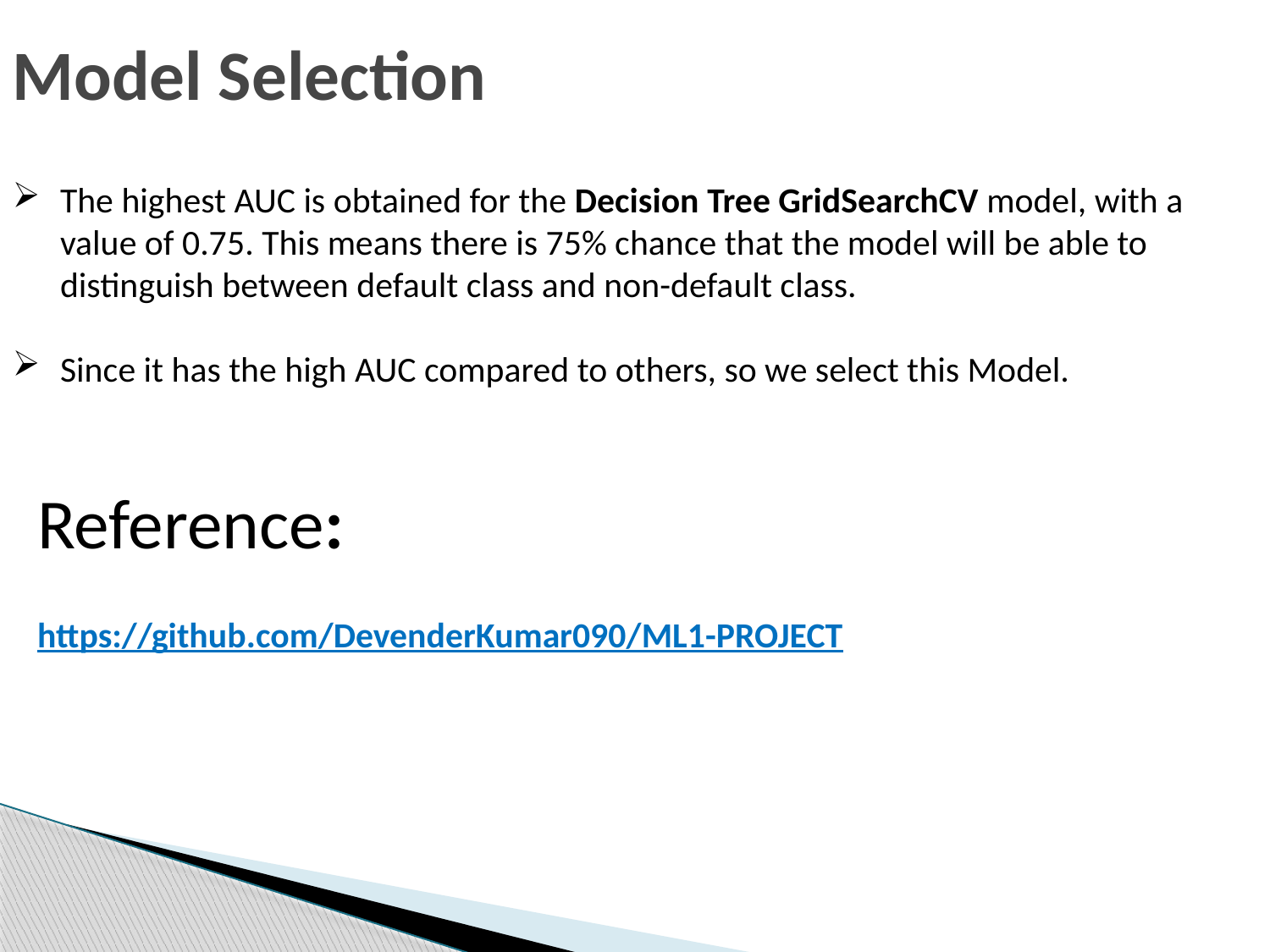

# Model Selection

The highest AUC is obtained for the Decision Tree GridSearchCV model, with a value of 0.75. This means there is 75% chance that the model will be able to distinguish between default class and non-default class.

Since it has the high AUC compared to others, so we select this Model.
Reference:
https://github.com/DevenderKumar090/ML1-PROJECT